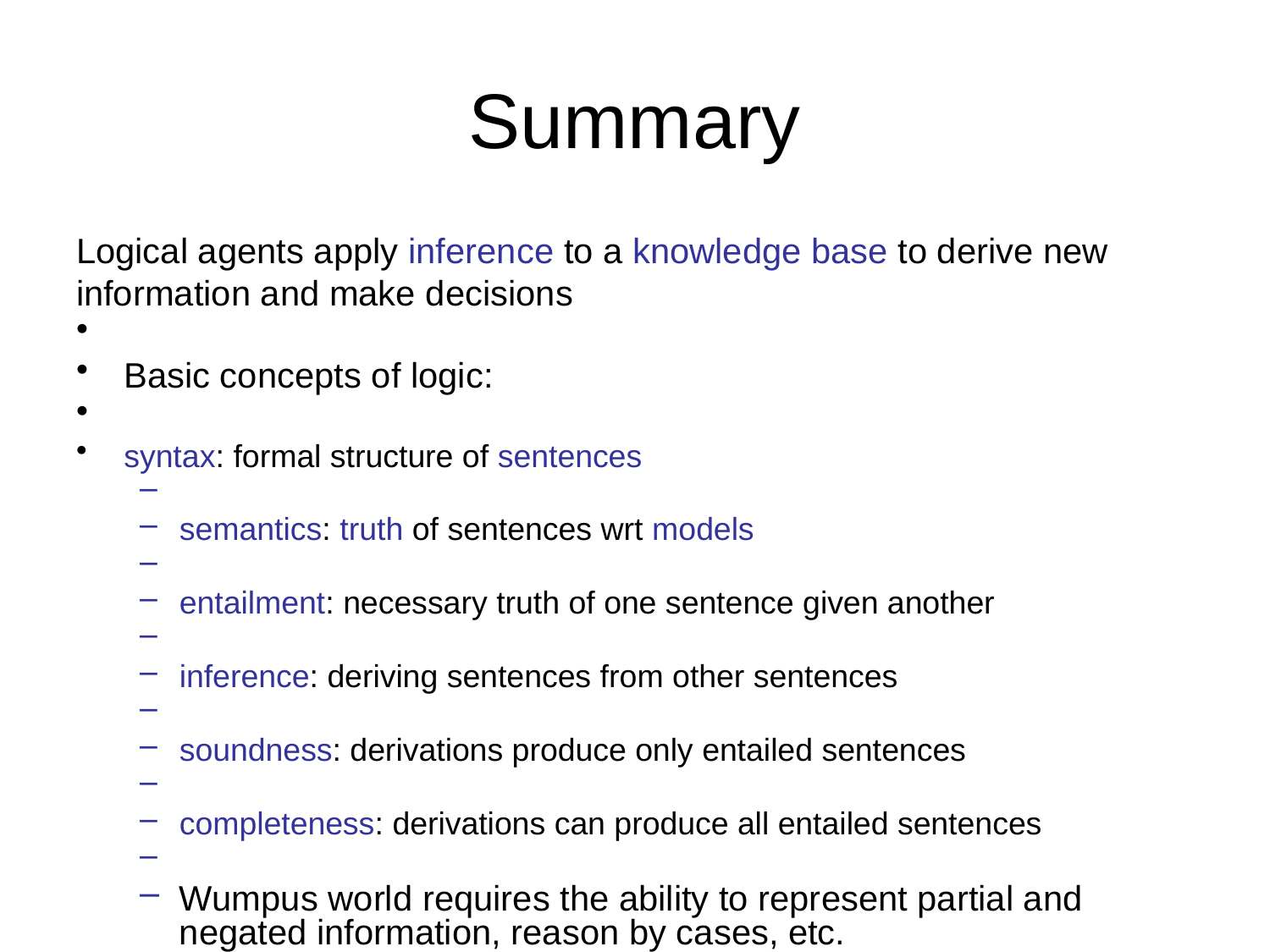

# Summary
Logical agents apply inference to a knowledge base to derive new information and make decisions

Basic concepts of logic:

syntax: formal structure of sentences

semantics: truth of sentences wrt models

entailment: necessary truth of one sentence given another

inference: deriving sentences from other sentences

soundness: derivations produce only entailed sentences

completeness: derivations can produce all entailed sentences

Wumpus world requires the ability to represent partial and negated information, reason by cases, etc.

Resolution is complete for propositional logic
Forward, backward chaining are linear-time, complete for Horn clauses

Propositional logic lacks expressive power